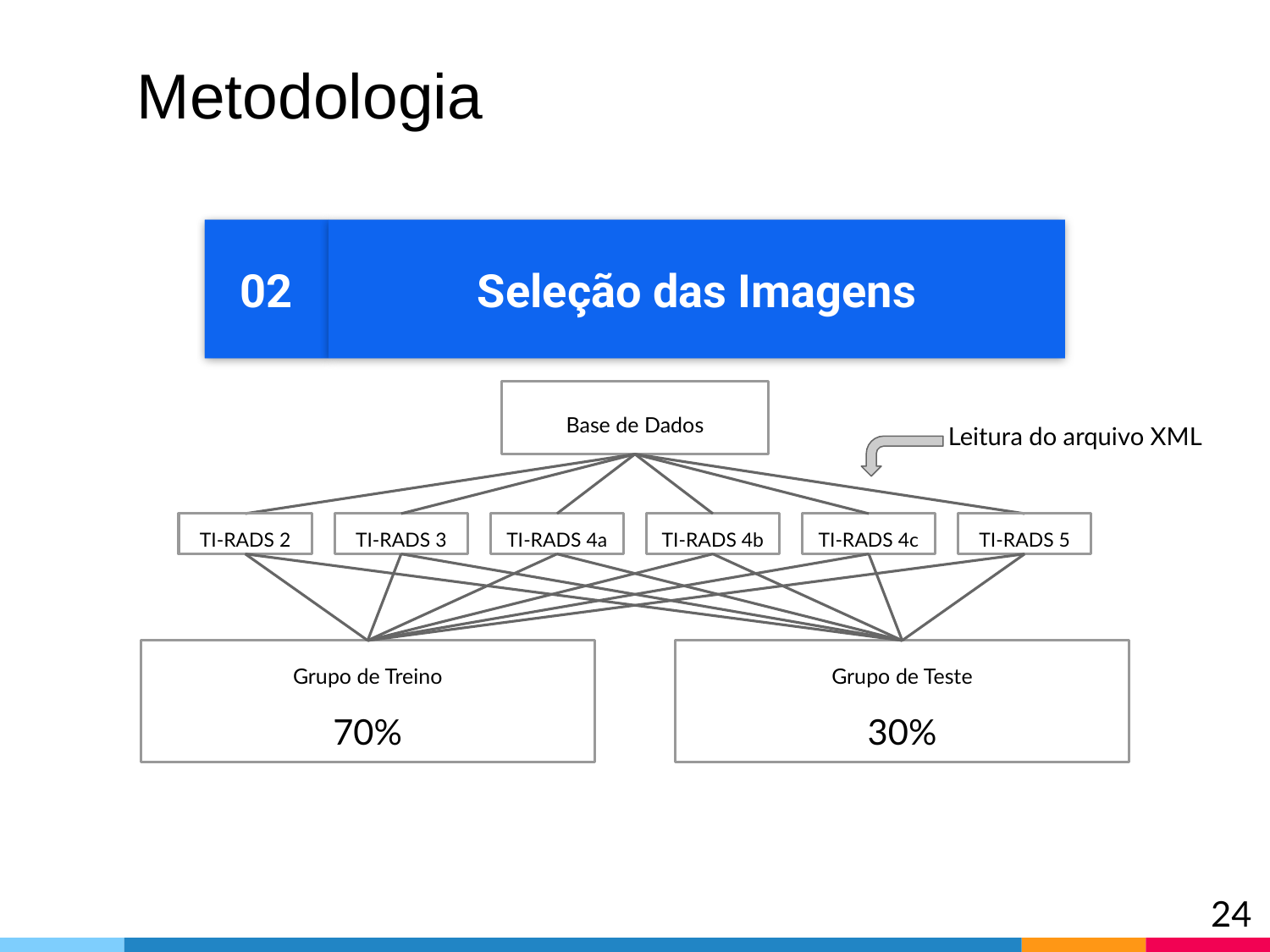

# Metodologia
02
Seleção das Imagens

Base de Dados
Leitura do arquivo XML

TI-RADS 2
TI-RADS 3
TI-RADS 4a
TI-RADS 4b
TI-RADS 4c
TI-RADS 5
Grupo de Treino
70%
Grupo de Teste
30%
24